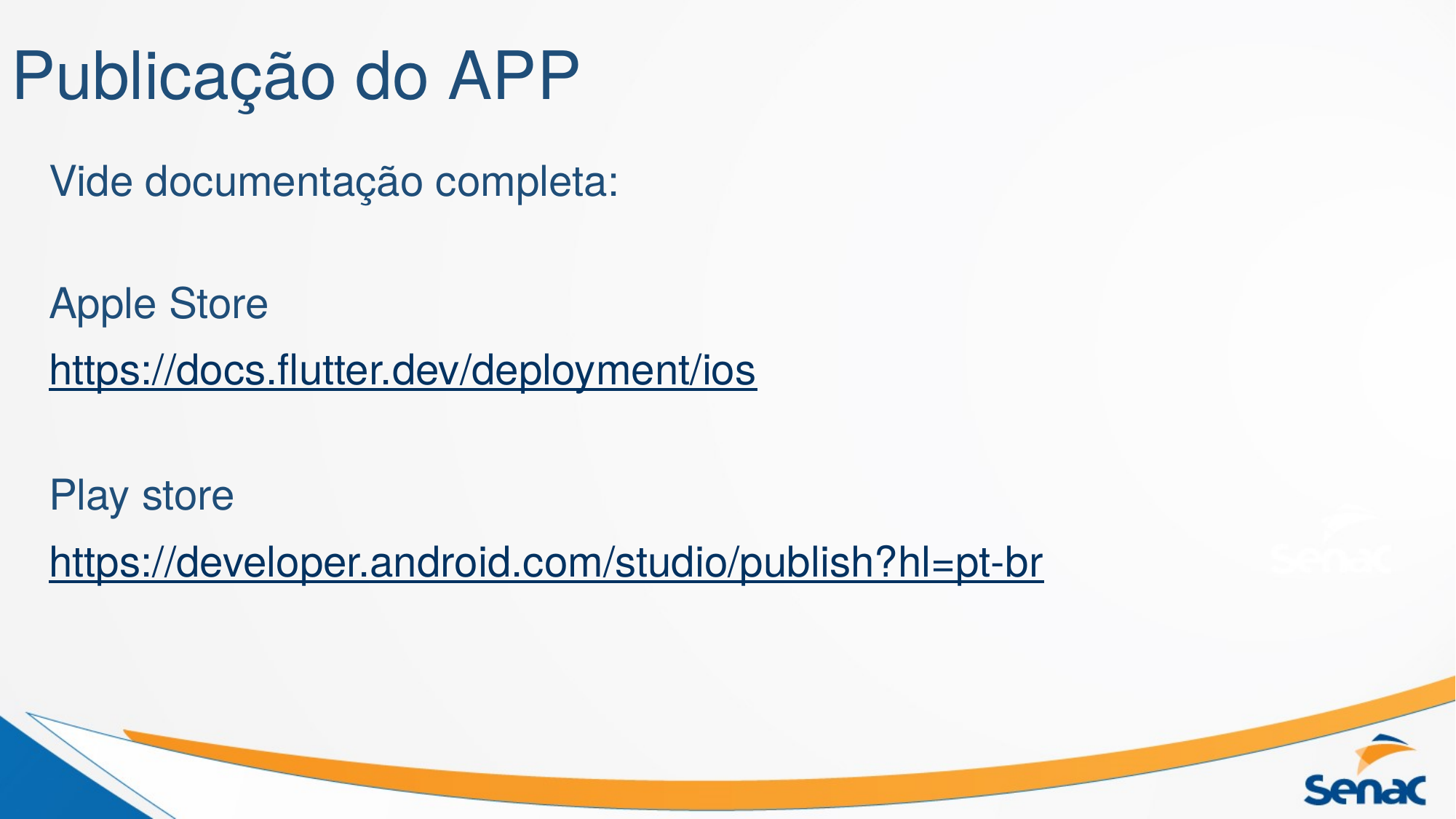

# Publicação do APP
Vide documentação completa:

Apple Store
https://docs.flutter.dev/deployment/ios

Play store
https://developer.android.com/studio/publish?hl=pt-br